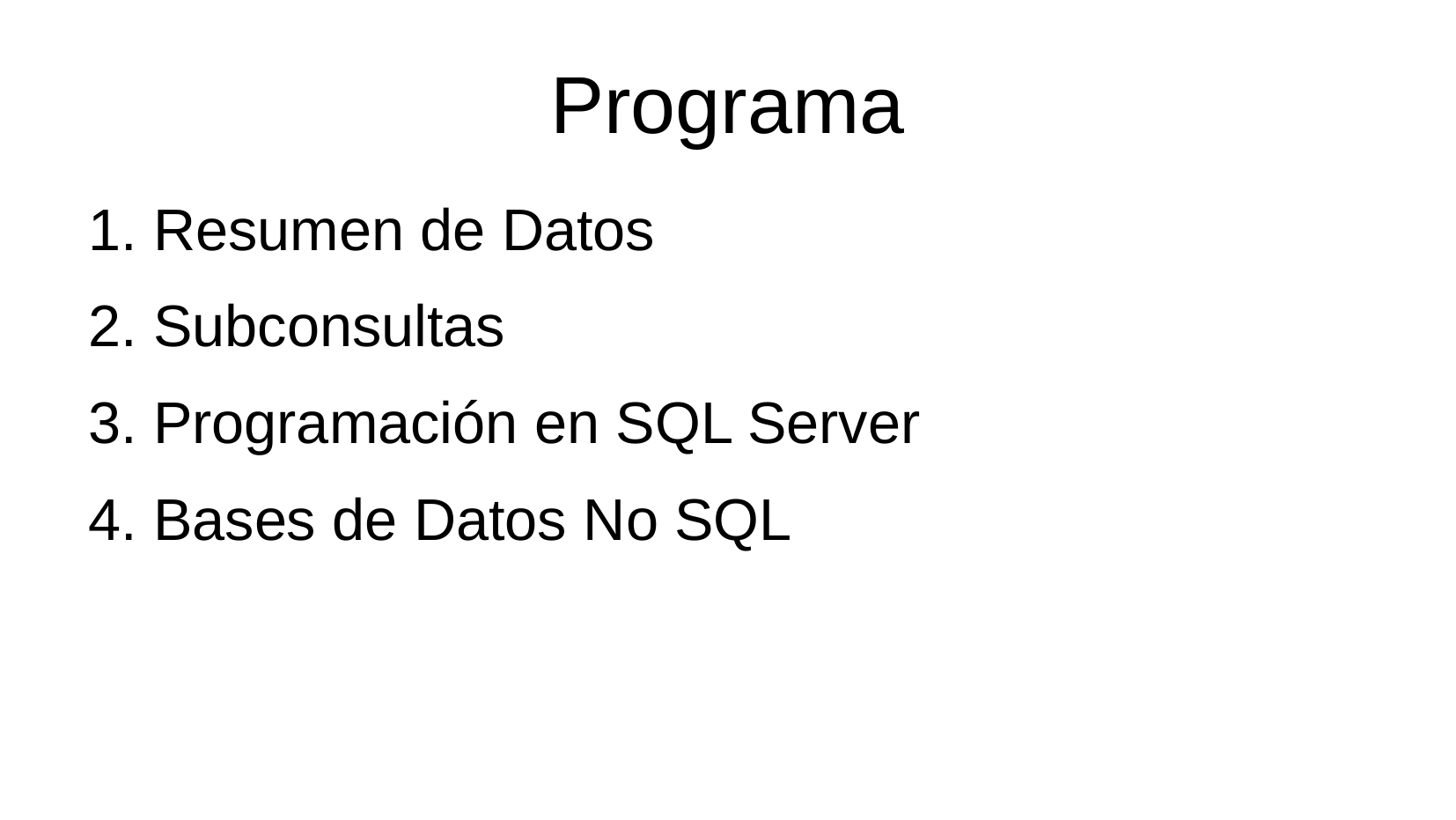

Programa
1. Resumen de Datos
2. Subconsultas
3. Programación en SQL Server
4. Bases de Datos No SQL